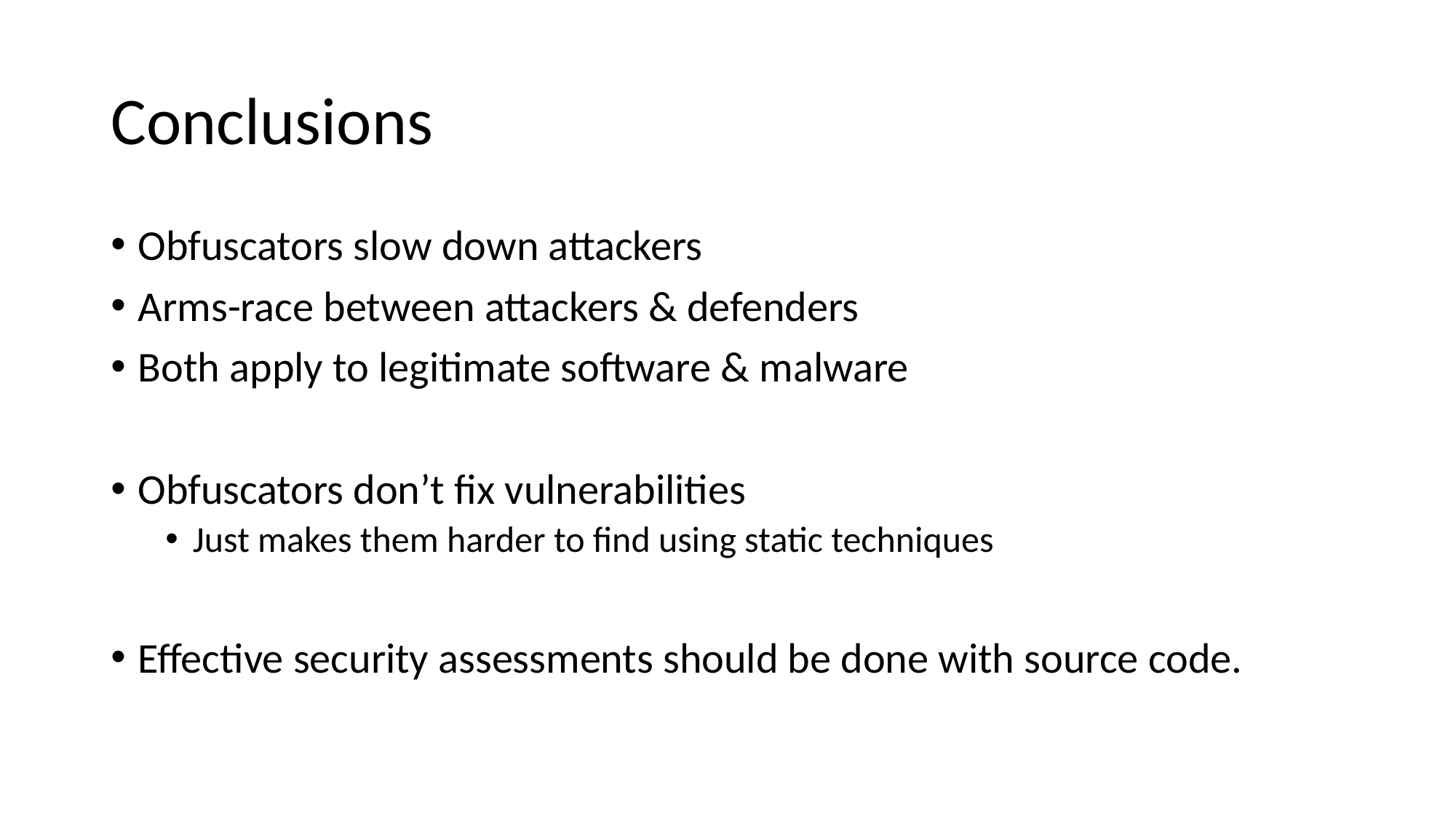

# Conclusions
Obfuscators slow down attackers
Arms-race between attackers & defenders
Both apply to legitimate software & malware

Obfuscators don’t fix vulnerabilities
Just makes them harder to find using static techniques

Effective security assessments should be done with source code.